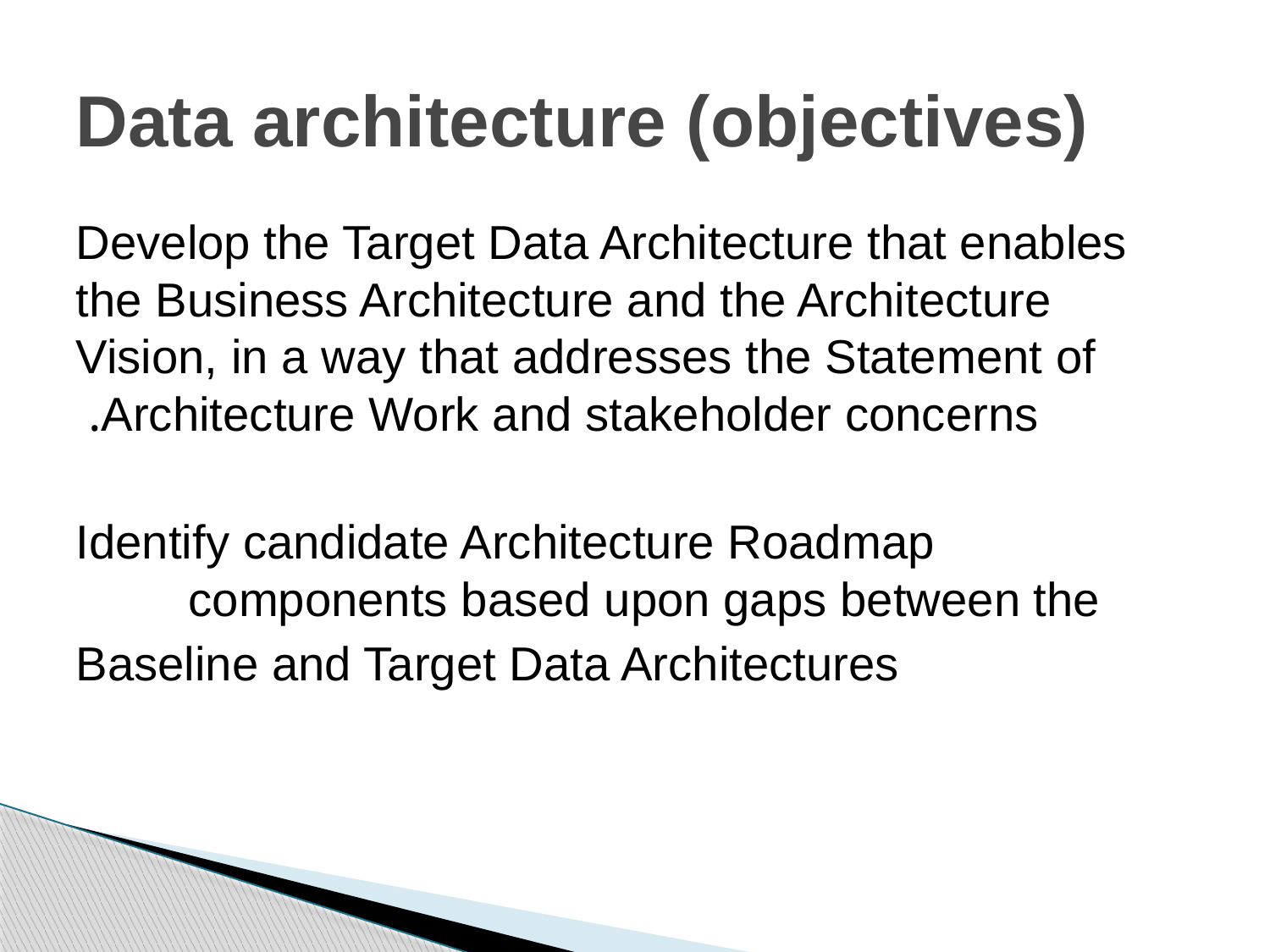

# Data architecture (objectives)
Develop the Target Data Architecture that enables the Business Architecture and the Architecture Vision, in a way that addresses the Statement of Architecture Work and stakeholder concerns.

Identify candidate Architecture Roadmap components based upon gaps between the
Baseline and Target Data Architectures